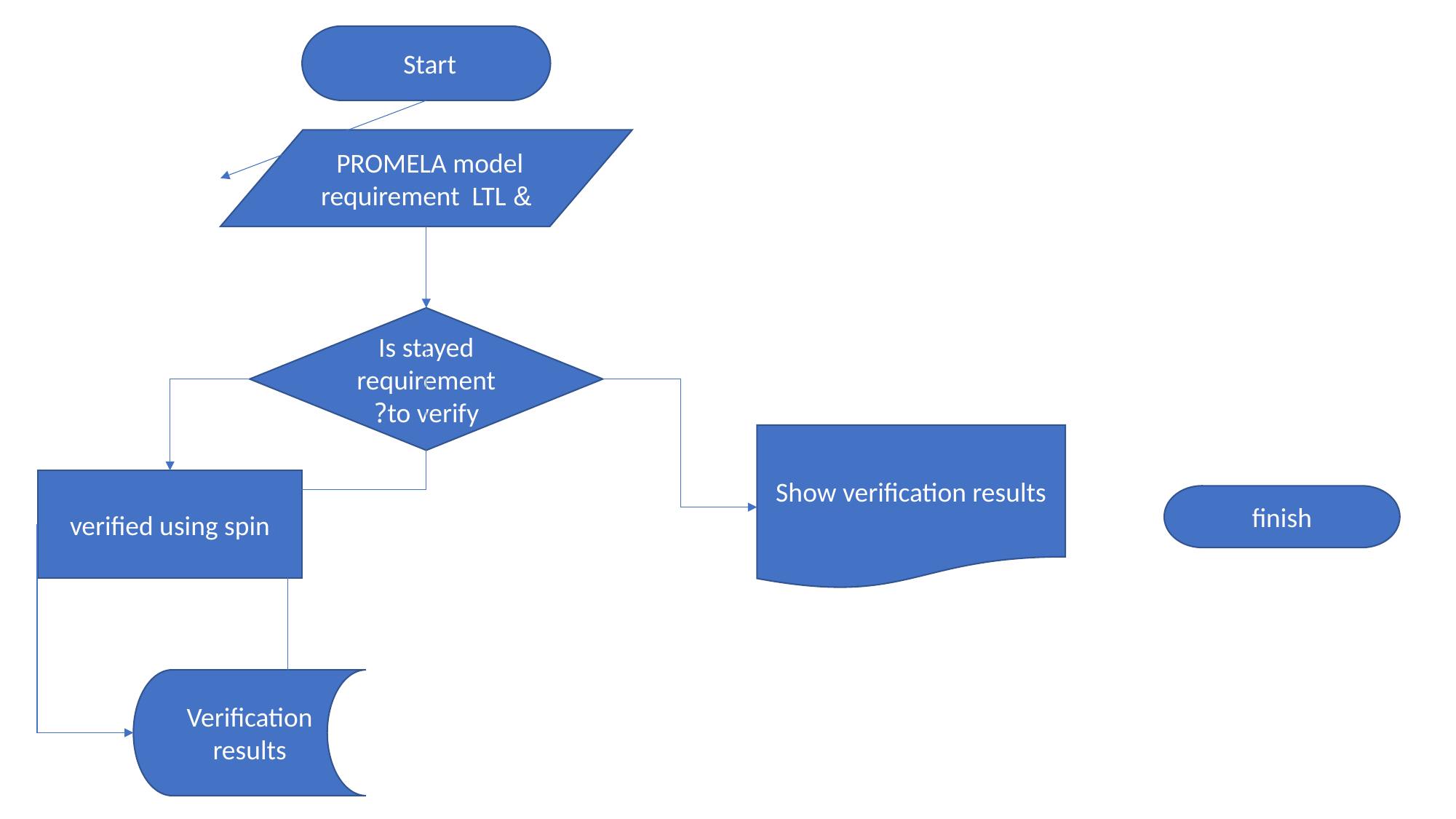

Start

PROMELA model
& requirement  LTL

Is stayed requirement to verify?
Show verification results
verified using spin
finish
Verification results